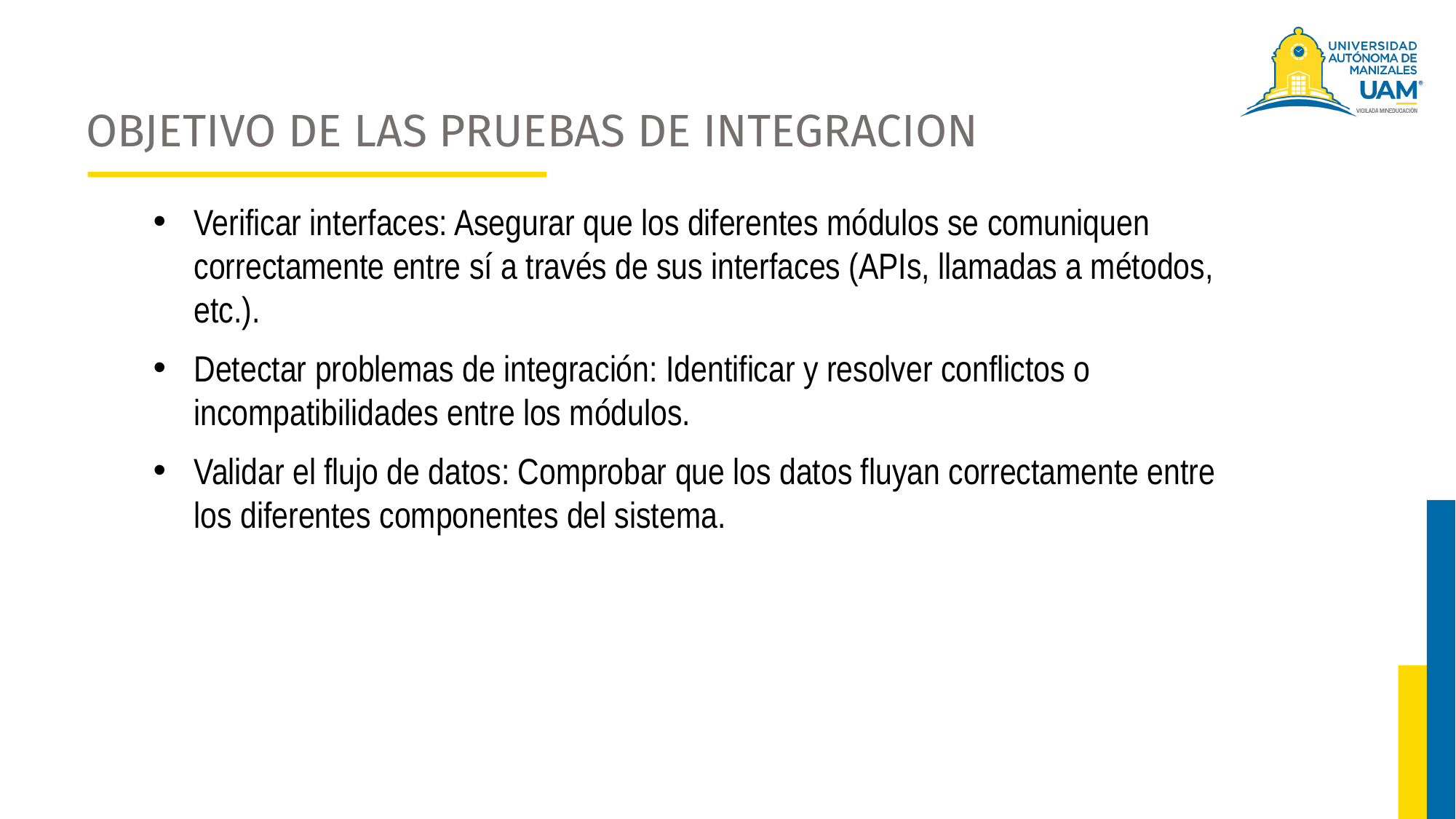

# OBJETIVO DE LAS PRUEBAS DE INTEGRACION

Verificar interfaces: Asegurar que los diferentes módulos se comuniquen correctamente entre sí a través de sus interfaces (APIs, llamadas a métodos, etc.).
Detectar problemas de integración: Identificar y resolver conflictos o incompatibilidades entre los módulos.
Validar el flujo de datos: Comprobar que los datos fluyan correctamente entre los diferentes componentes del sistema.